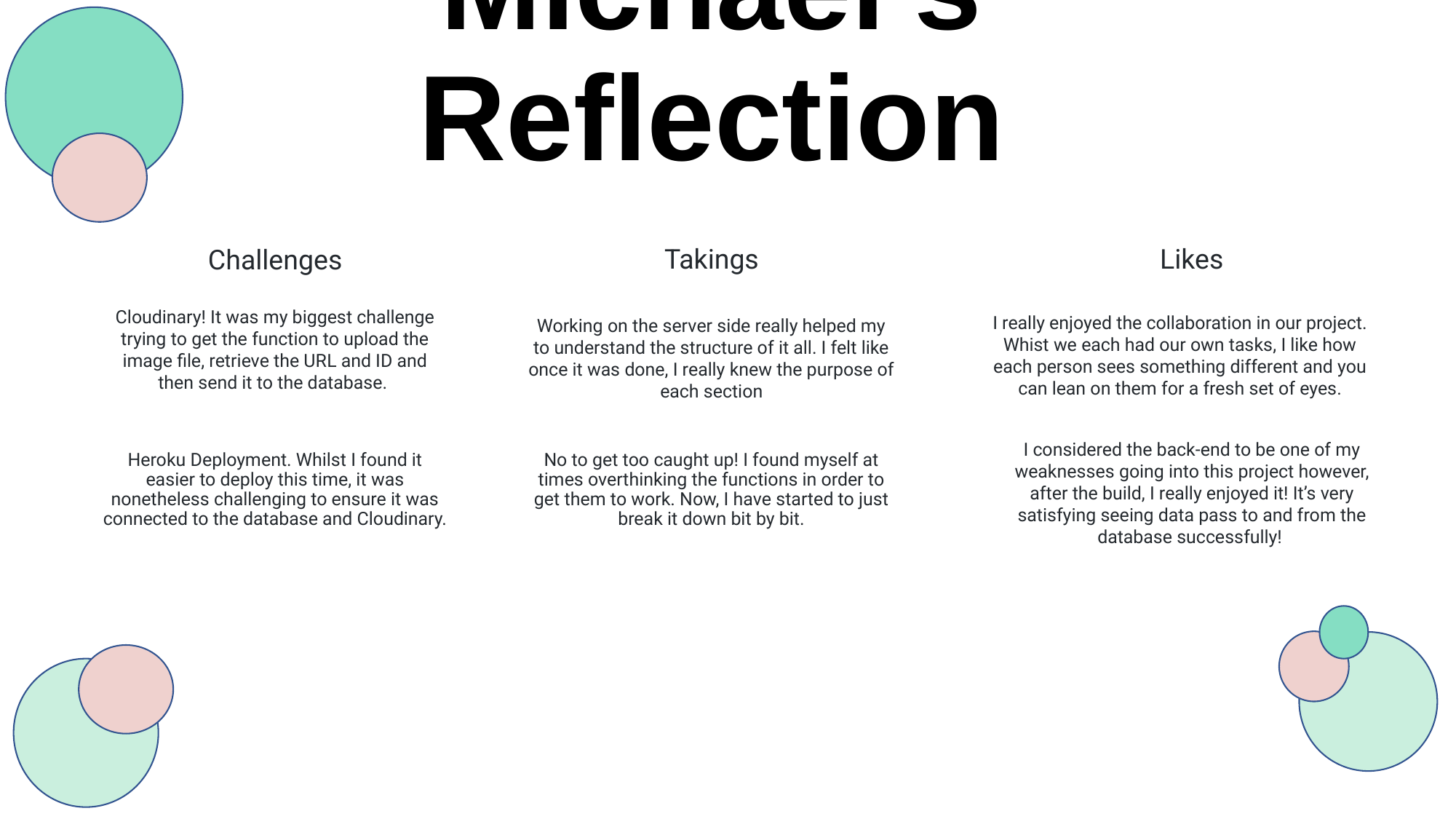

# Michael’s Reflection

Takings
Likes
Challenges
Cloudinary! It was my biggest challenge trying to get the function to upload the image file, retrieve the URL and ID and then send it to the database.
I really enjoyed the collaboration in our project. Whist we each had our own tasks, I like how each person sees something different and you can lean on them for a fresh set of eyes.
Working on the server side really helped my to understand the structure of it all. I felt like once it was done, I really knew the purpose of each section
I considered the back-end to be one of my weaknesses going into this project however, after the build, I really enjoyed it! It’s very satisfying seeing data pass to and from the database successfully!
No to get too caught up! I found myself at times overthinking the functions in order to get them to work. Now, I have started to just break it down bit by bit.
Heroku Deployment. Whilst I found it easier to deploy this time, it was nonetheless challenging to ensure it was connected to the database and Cloudinary.